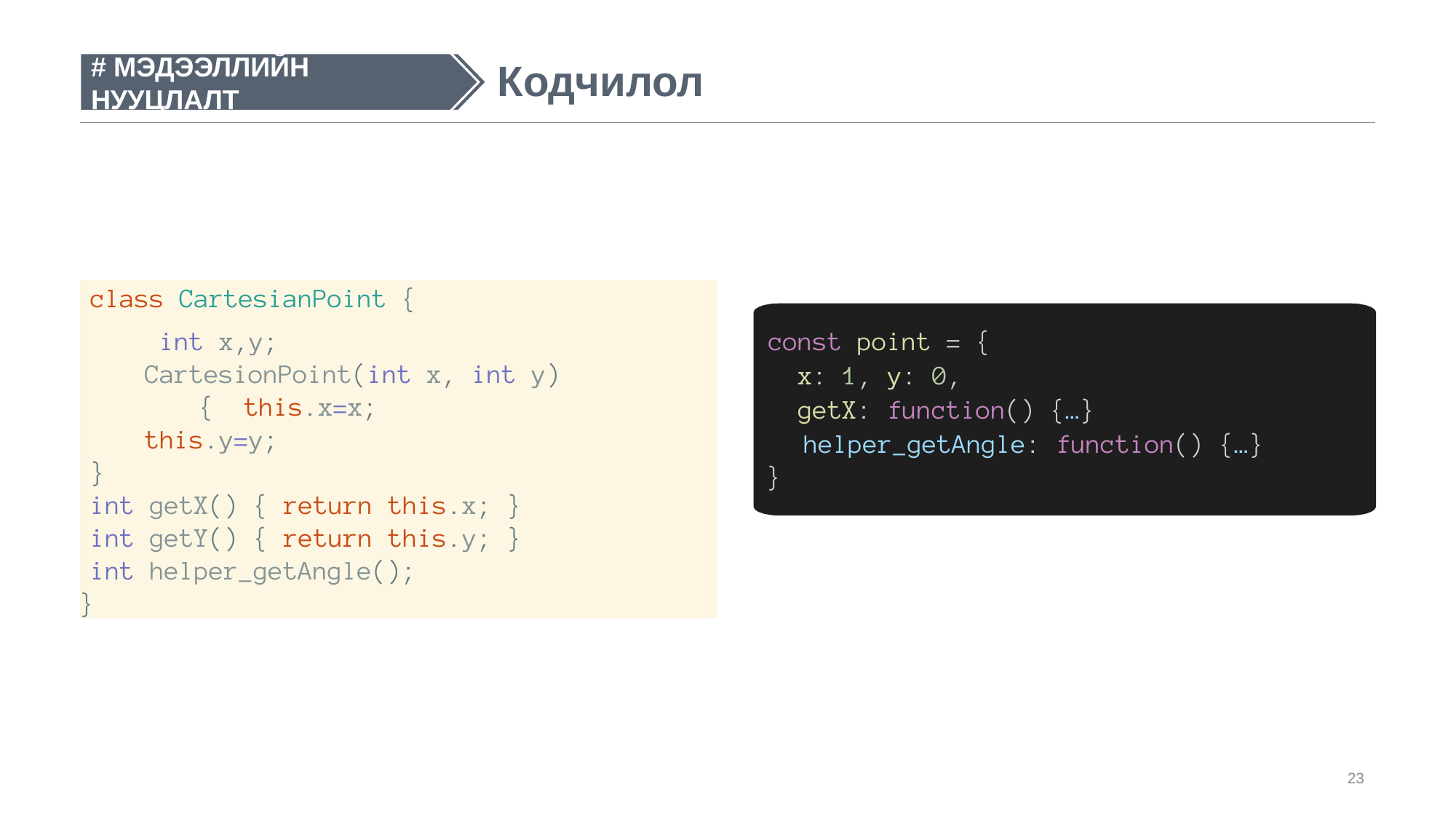

# МЭДЭЭЛЛИЙН НУУЦЛАЛТ
#
Кодчилол
class CartesianPoint {
	 int x,y;
CartesionPoint(int x, int y) {  this.x=x;
this.y=y;
}
int getX() { return this.x; }
int getY() { return this.y; }
int helper_getAngle();
}

const point = {
  x: 1, y: 0,
  getX: function() {…}
   helper_getAngle: function() {…}
}
23